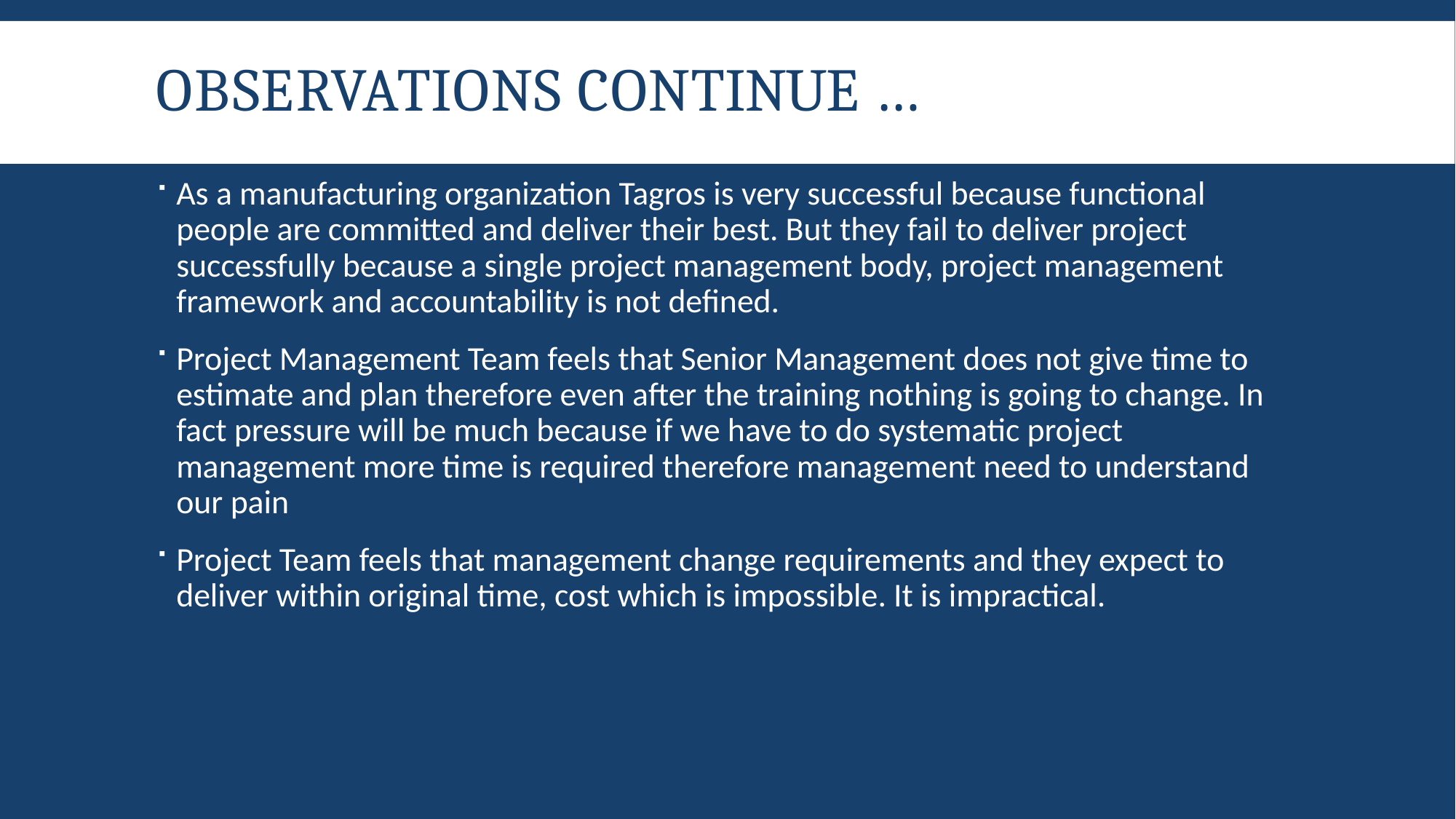

# Observations continue …
As a manufacturing organization Tagros is very successful because functional people are committed and deliver their best. But they fail to deliver project successfully because a single project management body, project management framework and accountability is not defined.
Project Management Team feels that Senior Management does not give time to estimate and plan therefore even after the training nothing is going to change. In fact pressure will be much because if we have to do systematic project management more time is required therefore management need to understand our pain
Project Team feels that management change requirements and they expect to deliver within original time, cost which is impossible. It is impractical.